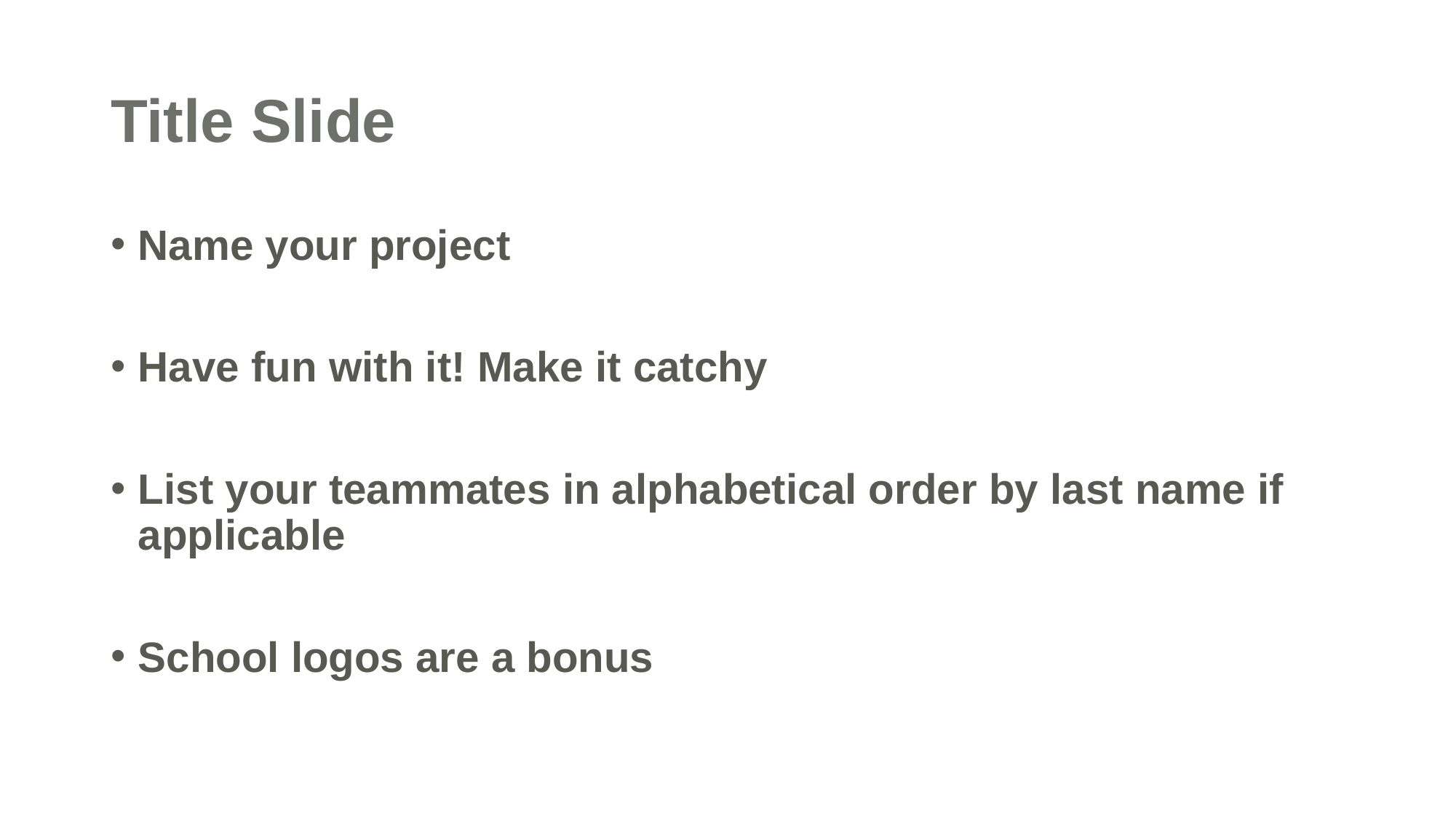

# Title Slide
Name your project

Have fun with it! Make it catchy

List your teammates in alphabetical order by last name if applicable

School logos are a bonus